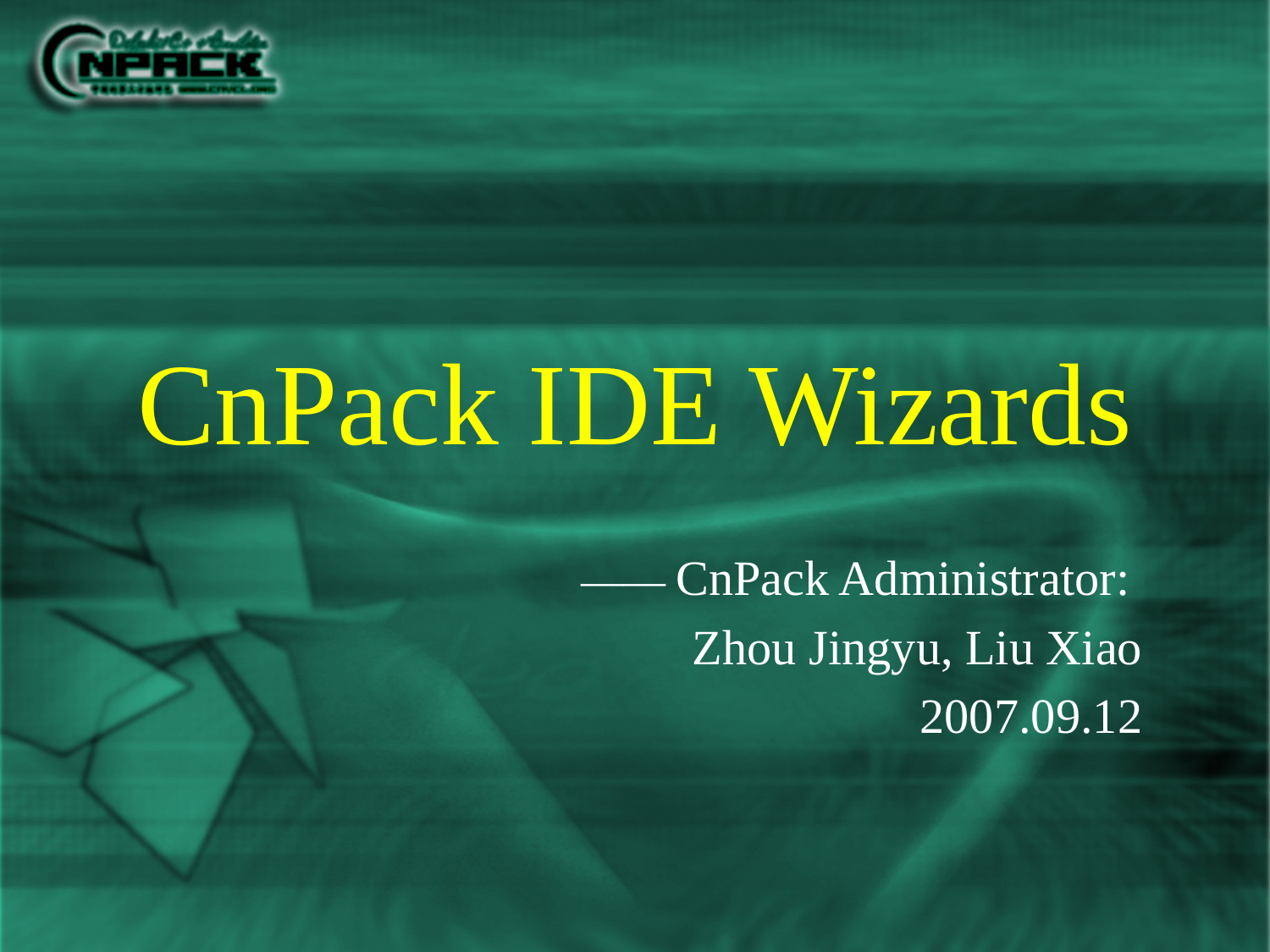

# CnPack IDE Wizards
—— CnPack Administrator:
Zhou Jingyu, Liu Xiao
2007.09.12